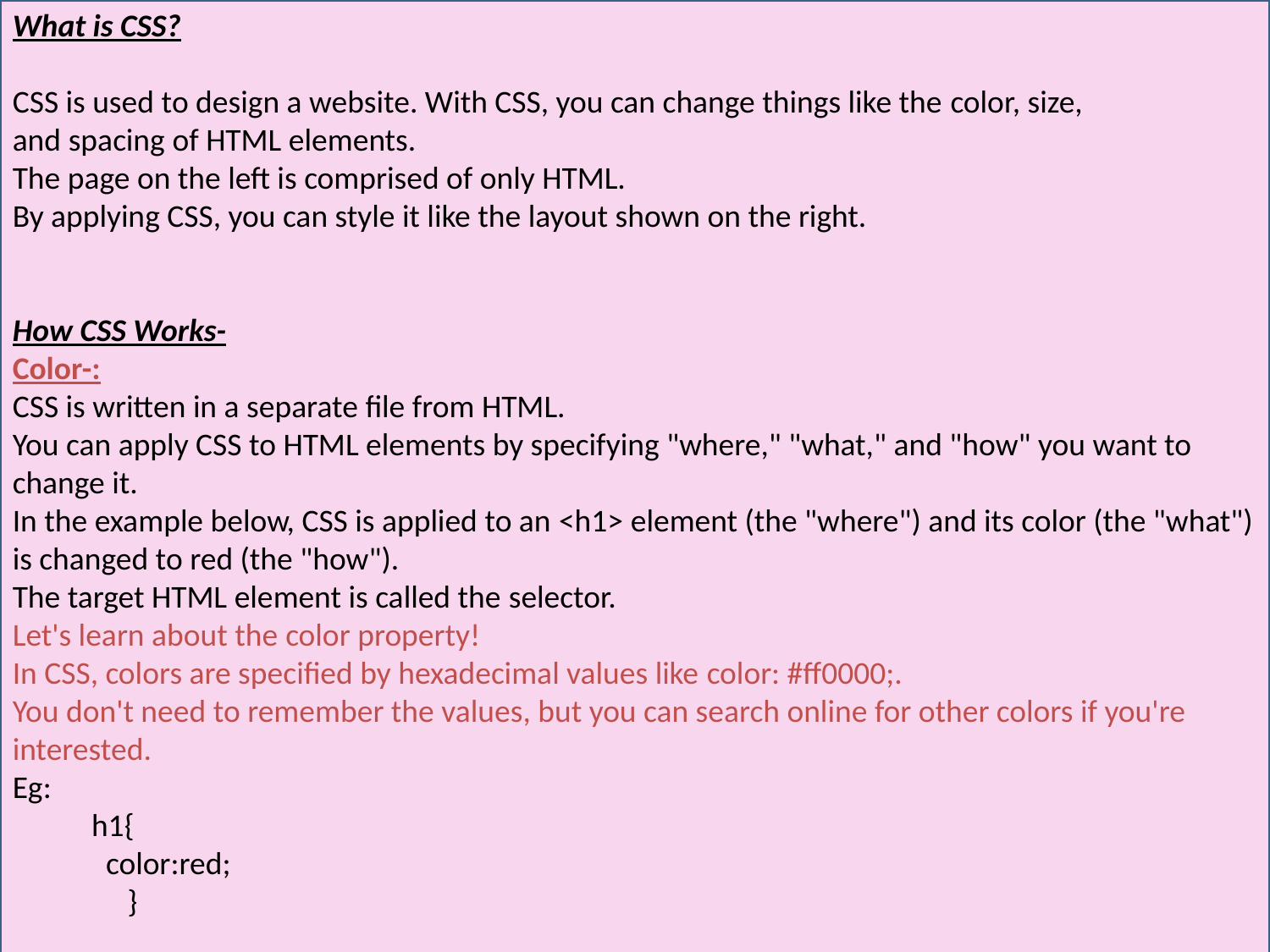

What is CSS?

CSS is used to design a website. With CSS, you can change things like the color, size, and spacing of HTML elements.
The page on the left is comprised of only HTML.
By applying CSS, you can style it like the layout shown on the right.

How CSS Works-
Color-:
CSS is written in a separate file from HTML.
You can apply CSS to HTML elements by specifying "where," "what," and "how" you want to change it.
In the example below, CSS is applied to an <h1> element (the "where") and its color (the "what") is changed to red (the "how").
The target HTML element is called the selector.
Let's learn about the color property!
In CSS, colors are specified by hexadecimal values like color: #ff0000;.
You don't need to remember the values, but you can search online for other colors if you're interested.
Eg:
           h1{
             color:red;
                }